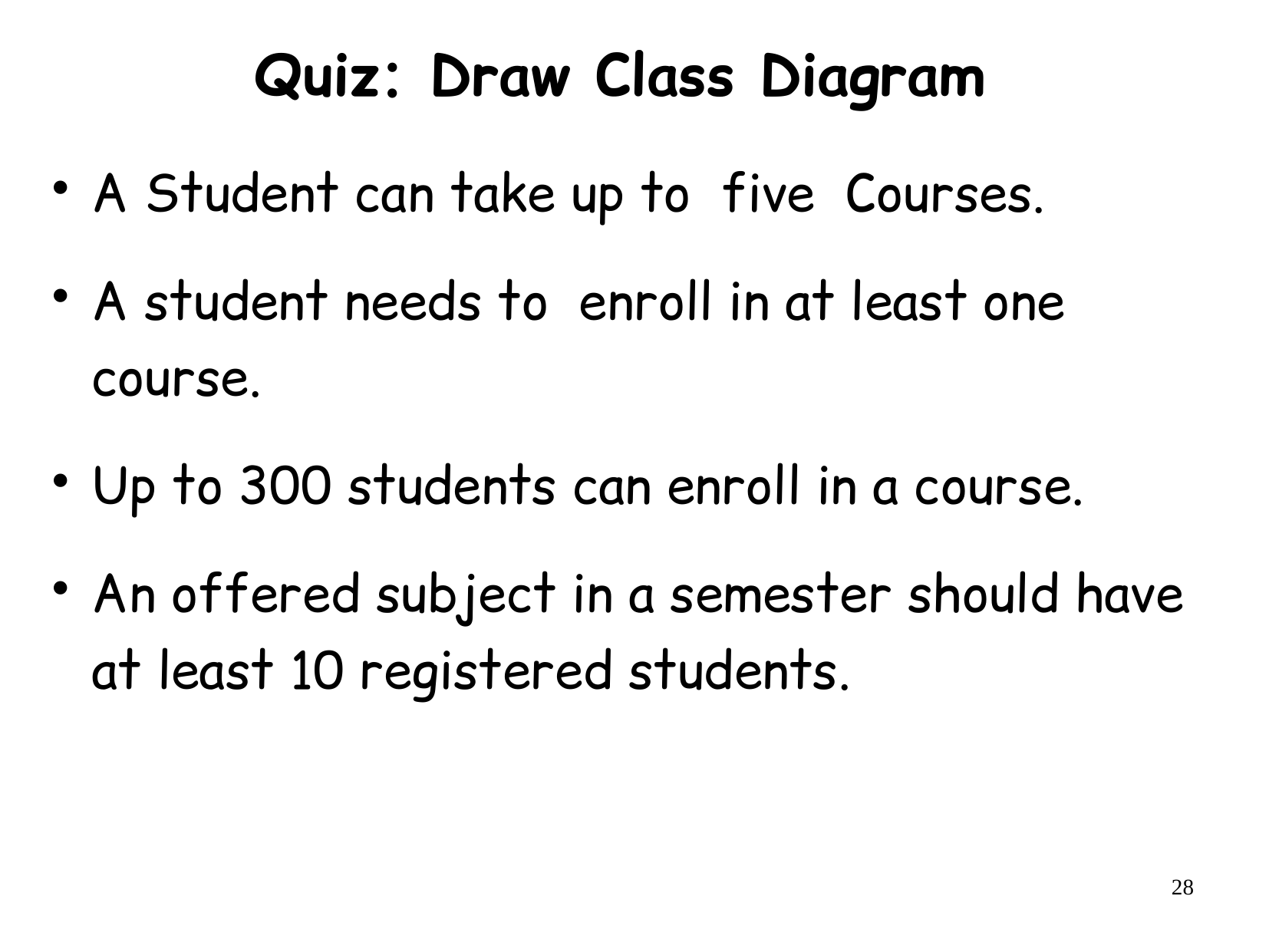

Quiz: Draw Class Diagram
A Student can take up to  five  Courses.
A student needs to  enroll in at least one course.
Up to 300 students can enroll in a course.
An offered subject in a semester should have at least 10 registered students.